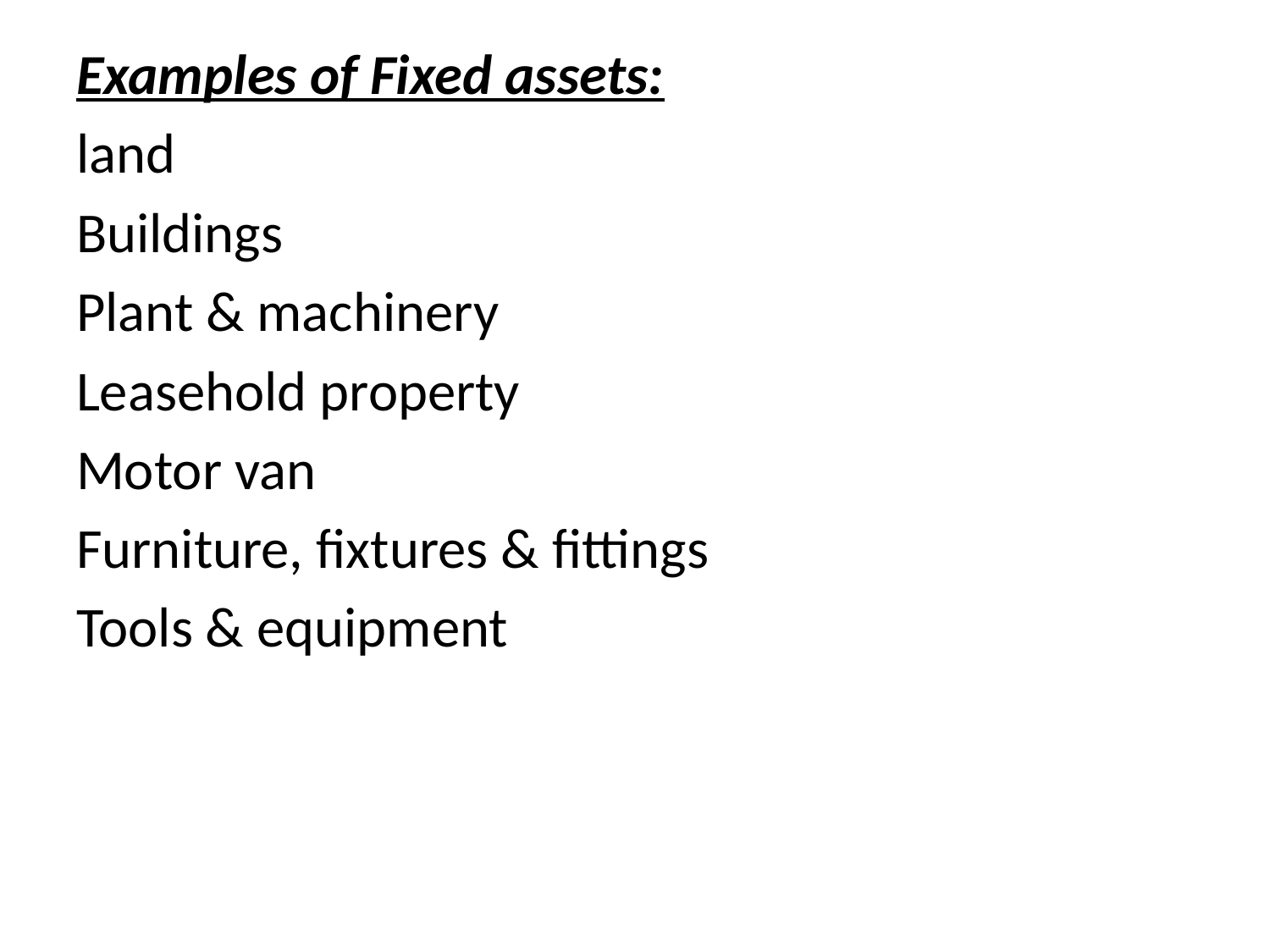

Examples of Fixed assets:
land
Buildings
Plant & machinery
Leasehold property
Motor van
Furniture, fixtures & fittings
Tools & equipment